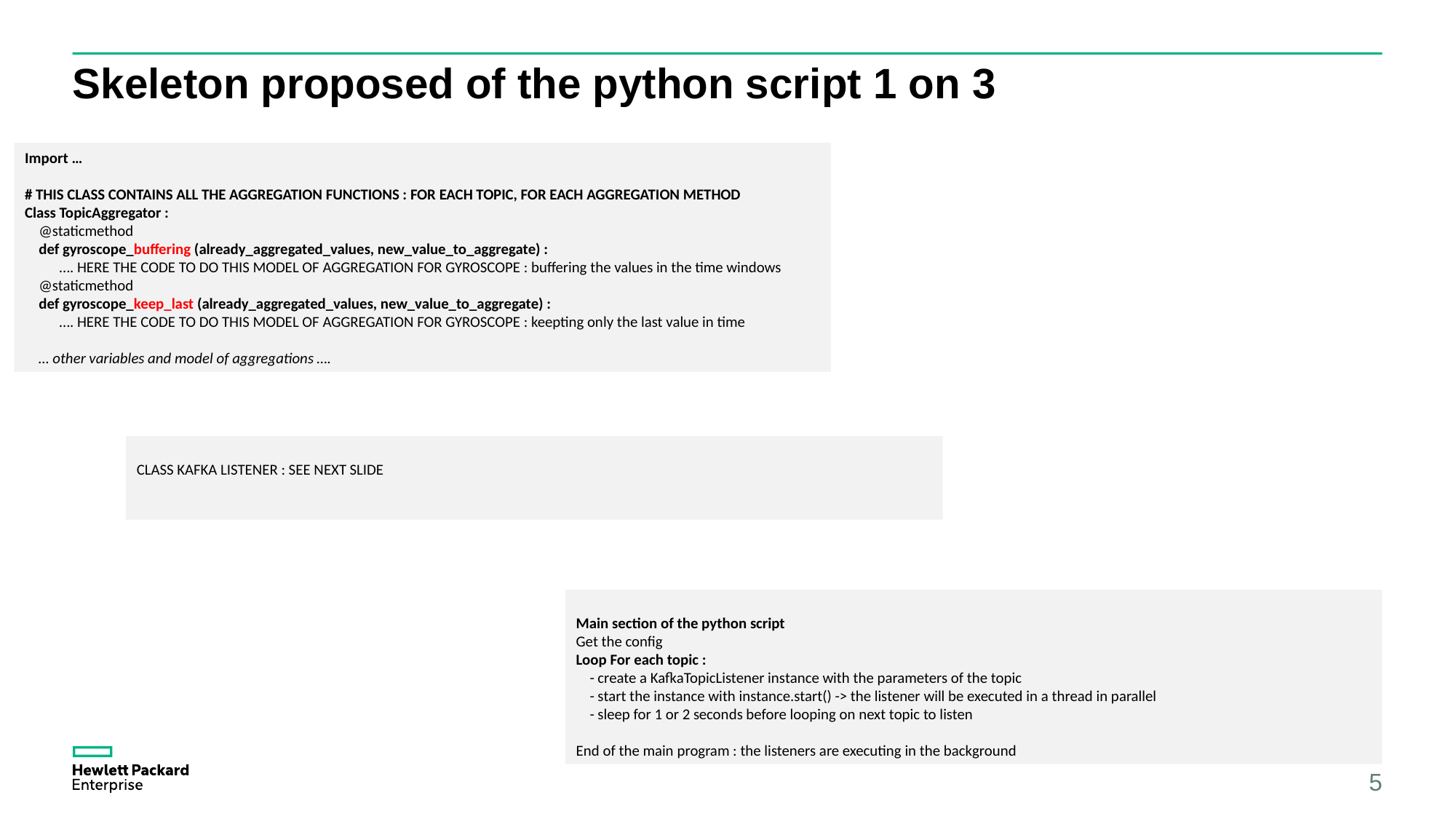

# Skeleton proposed of the python script 1 on 3
Import …

# THIS CLASS CONTAINS ALL THE AGGREGATION FUNCTIONS : FOR EACH TOPIC, FOR EACH AGGREGATION METHOD
Class TopicAggregator :
    @staticmethod
    def gyroscope_buffering (already_aggregated_values, new_value_to_aggregate) :
          …. HERE THE CODE TO DO THIS MODEL OF AGGREGATION FOR GYROSCOPE : buffering the values in the time windows
    @staticmethod
    def gyroscope_keep_last (already_aggregated_values, new_value_to_aggregate) :
          …. HERE THE CODE TO DO THIS MODEL OF AGGREGATION FOR GYROSCOPE : keepting only the last value in time

    … other variables and model of aggregations ….

CLASS KAFKA LISTENER : SEE NEXT SLIDE

Main section of the python script
Get the config
Loop For each topic :
    - create a KafkaTopicListener instance with the parameters of the topic
    - start the instance with instance.start() -> the listener will be executed in a thread in parallel
    - sleep for 1 or 2 seconds before looping on next topic to listen

End of the main program : the listeners are executing in the background
5